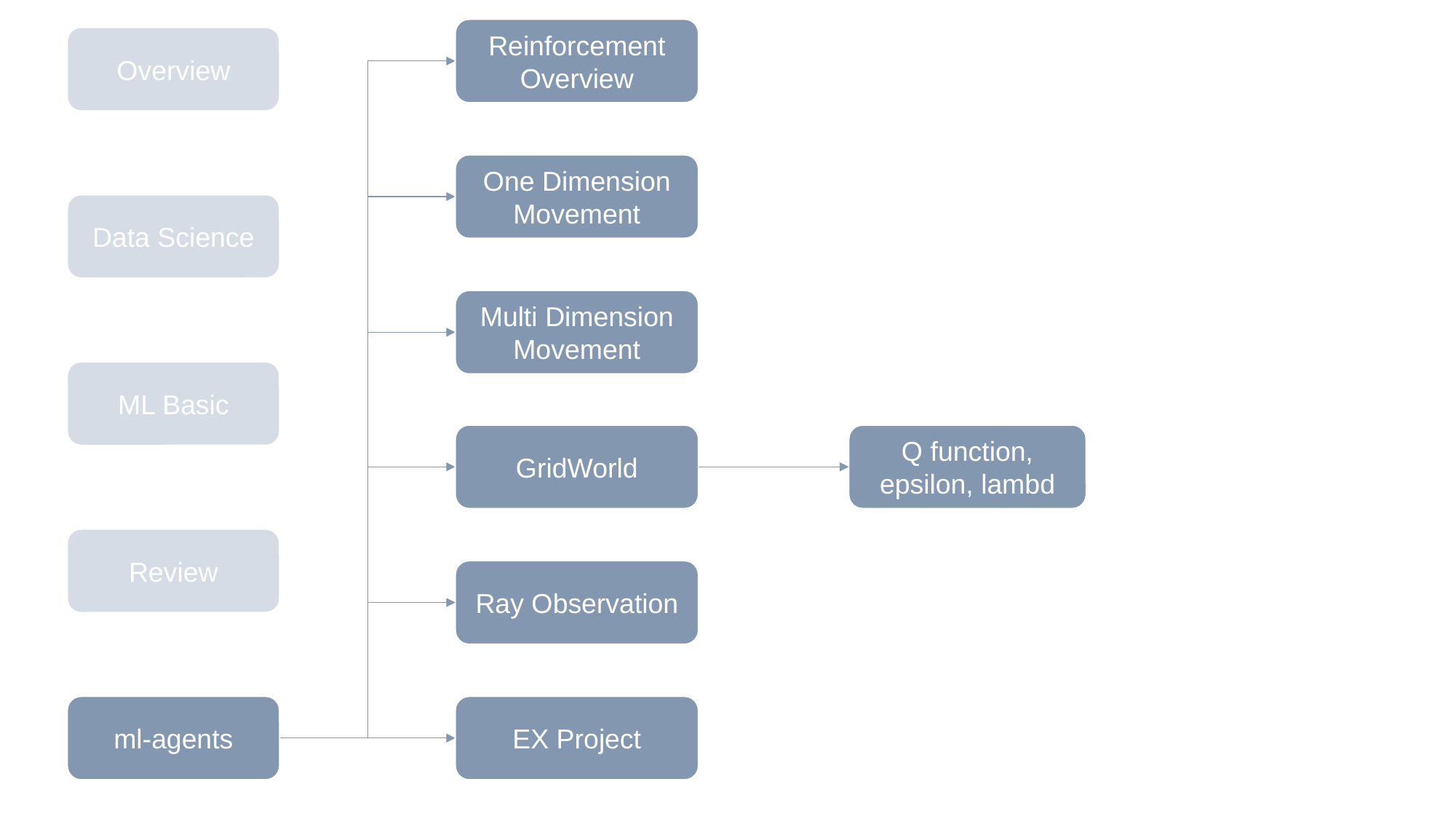

Reinforcement
Overview
Overview
One Dimension Movement
Data Science
2 Week
Multi Dimension Movement
ML Basic
2 Week
Q function,
epsilon, lambd
GridWorld
2 Week
Review
Ray Observation
ml-agents
EX Project